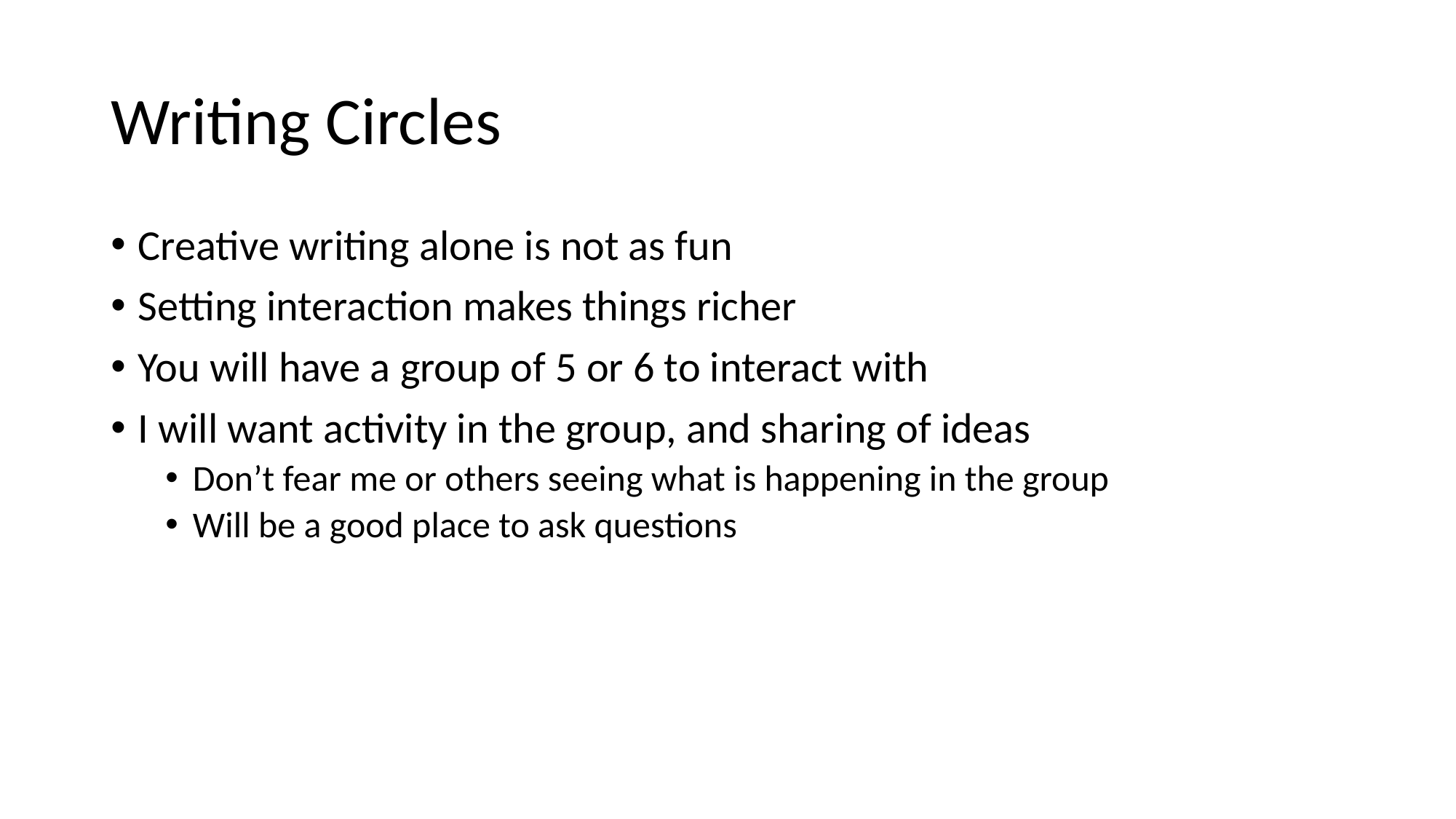

# Writing Circles
Creative writing alone is not as fun
Setting interaction makes things richer
You will have a group of 5 or 6 to interact with
I will want activity in the group, and sharing of ideas
Don’t fear me or others seeing what is happening in the group
Will be a good place to ask questions